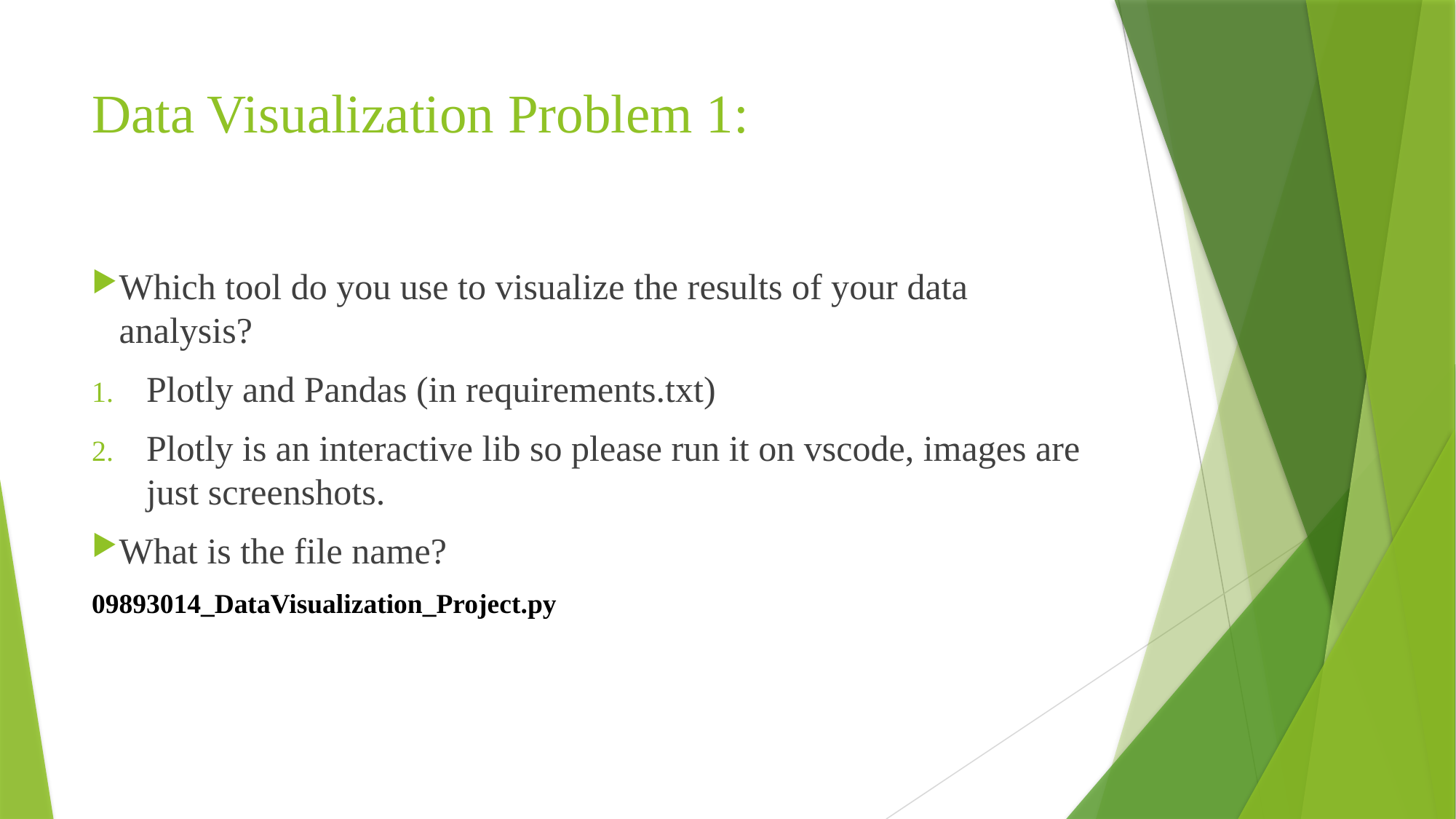

# Data Visualization Problem 1:
Which tool do you use to visualize the results of your data analysis?
Plotly and Pandas (in requirements.txt)
Plotly is an interactive lib so please run it on vscode, images are just screenshots.
What is the file name?
09893014_DataVisualization_Project.py